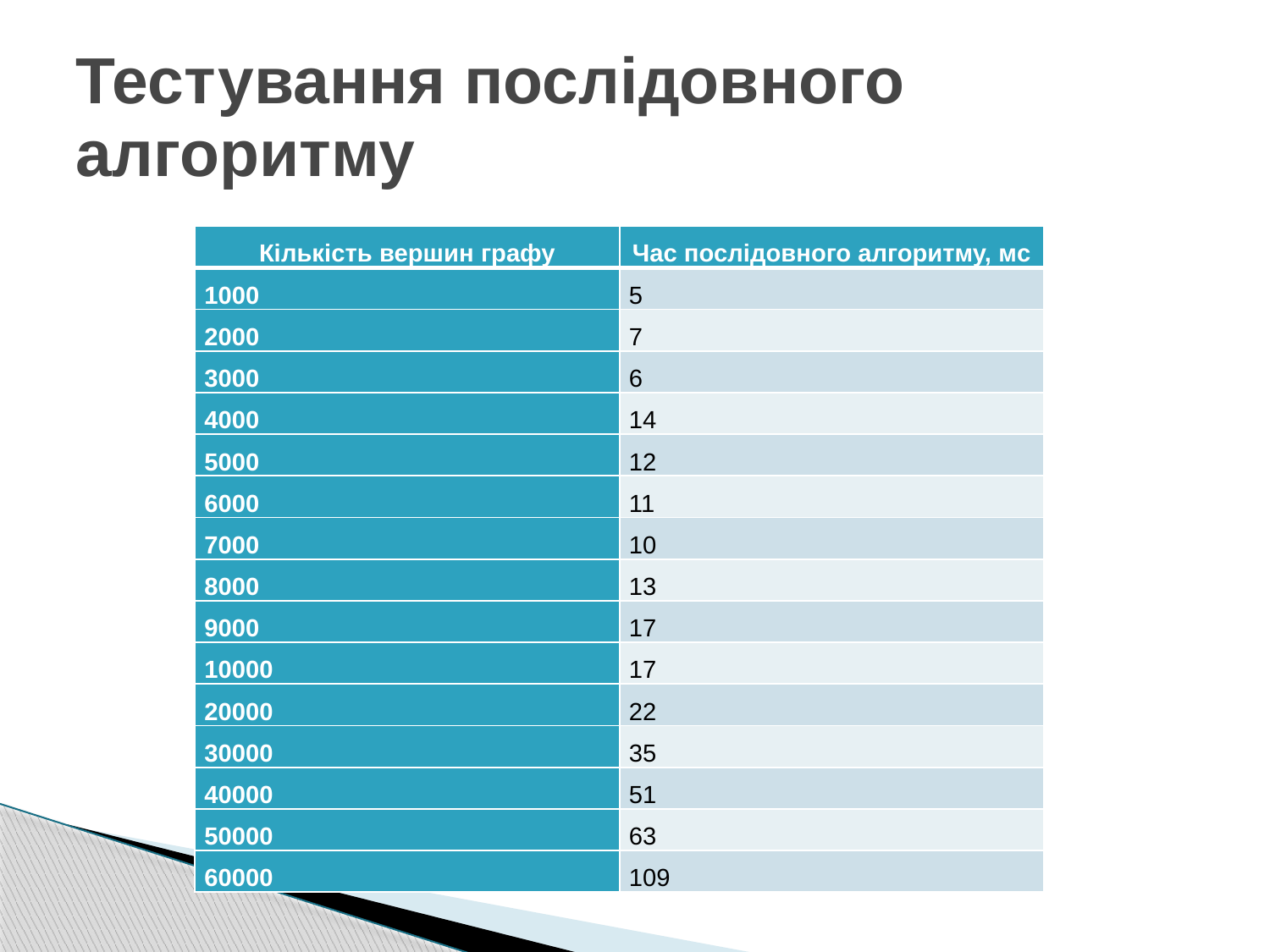

# Тестування послідовного алгоритму
| Кількість вершин графу | Час послідовного алгоритму, мc |
| --- | --- |
| 1000 | 5 |
| 2000 | 7 |
| 3000 | 6 |
| 4000 | 14 |
| 5000 | 12 |
| 6000 | 11 |
| 7000 | 10 |
| 8000 | 13 |
| 9000 | 17 |
| 10000 | 17 |
| 20000 | 22 |
| 30000 | 35 |
| 40000 | 51 |
| 50000 | 63 |
| 60000 | 109 |